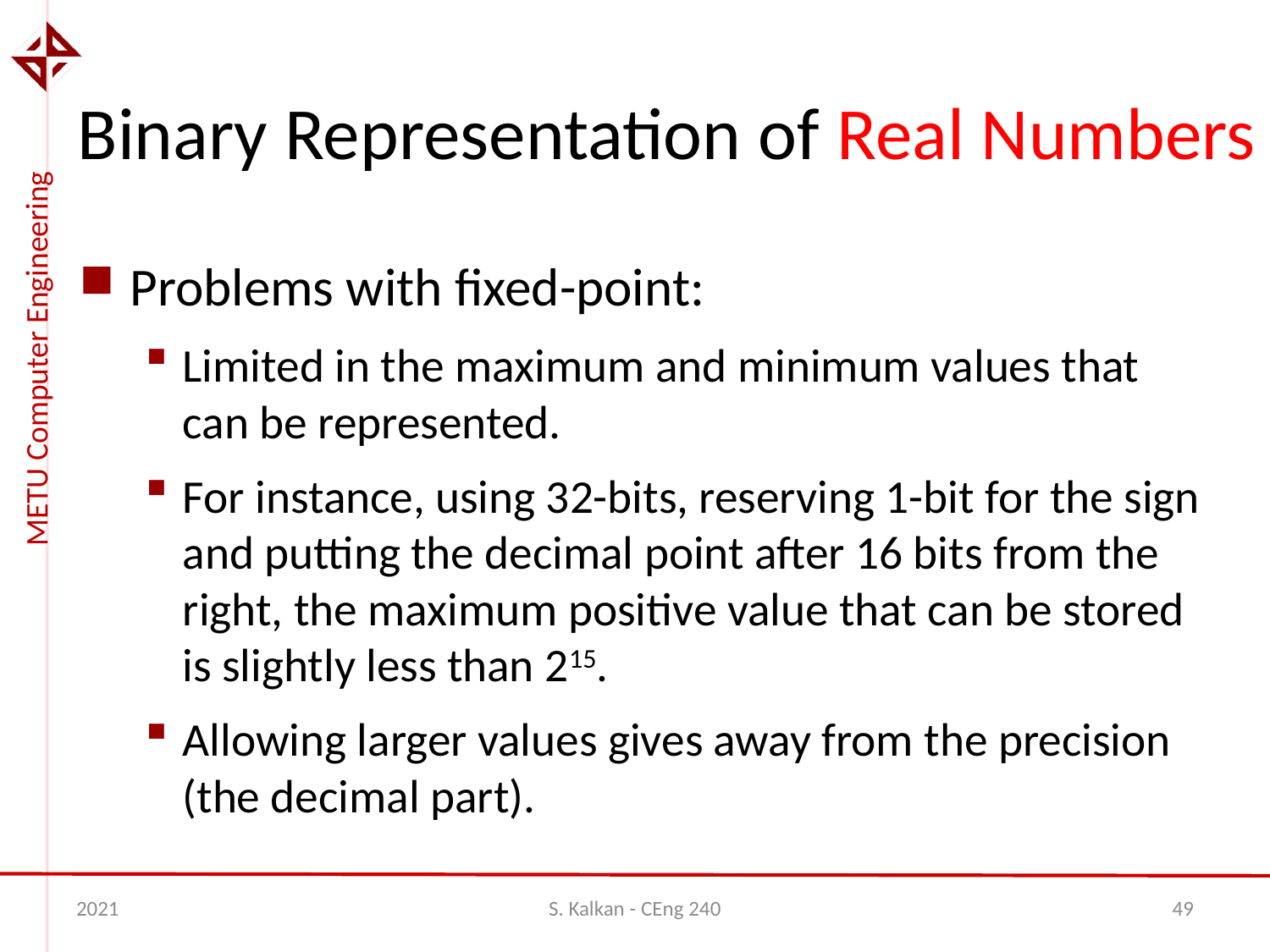

# Binary Representation of Real Numbers
Problems with fixed-point:
Limited in the maximum and minimum values that can be represented.
For instance, using 32-bits, reserving 1-bit for the sign and putting the decimal point after 16 bits from the right, the maximum positive value that can be stored is slightly less than 215.
Allowing larger values gives away from the precision (the decimal part).

2021
S. Kalkan - CEng 240
49